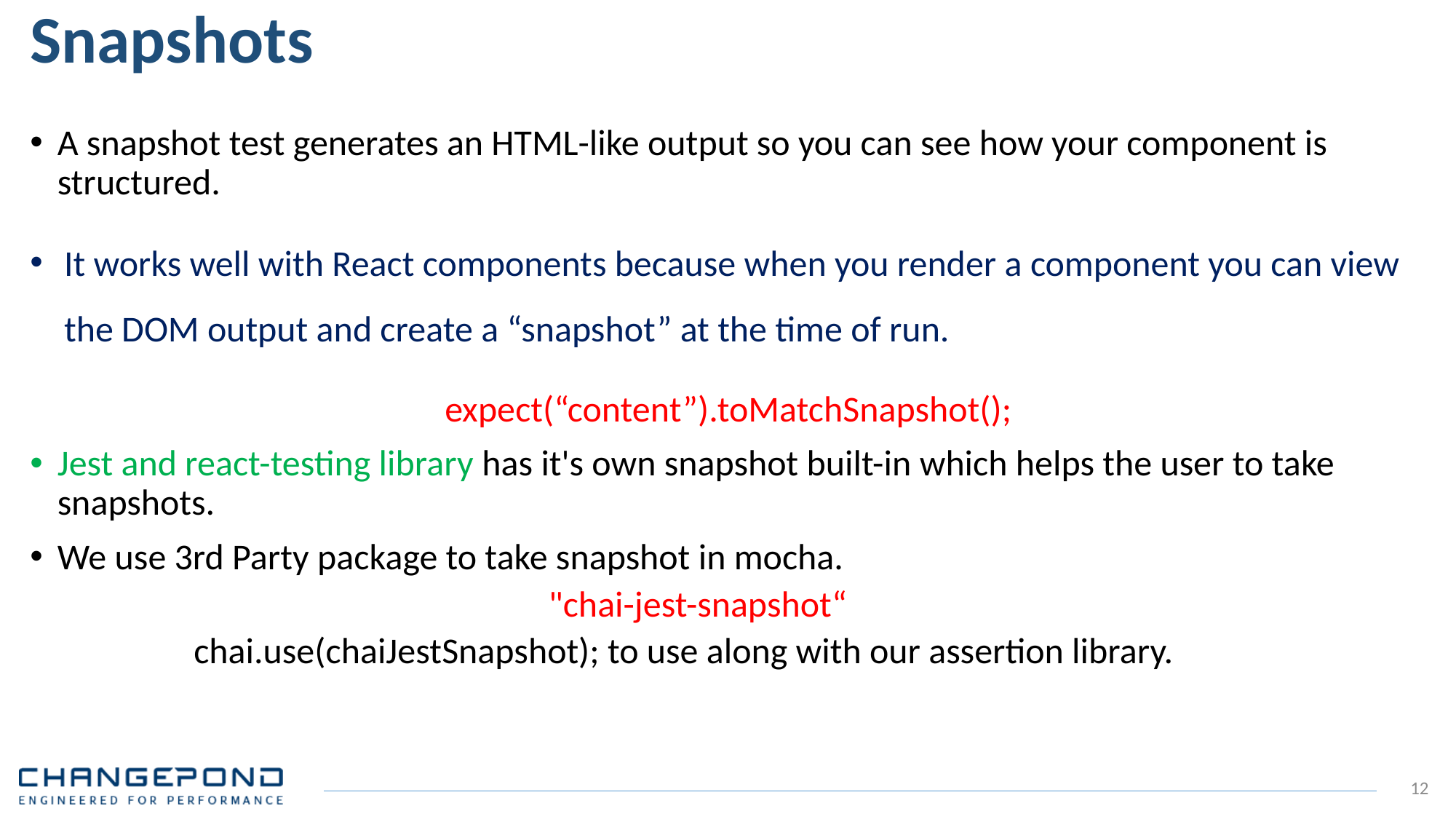

# Snapshots
A snapshot test generates an HTML-like output so you can see how your component is structured.
It works well with React components because when you render a component you can view the DOM output and create a “snapshot” at the time of run.
expect(“content”).toMatchSnapshot();
Jest and react-testing library has it's own snapshot built-in which helps the user to take snapshots.
We use 3rd Party package to take snapshot in mocha.
				"chai-jest-snapshot“
chai.use(chaiJestSnapshot); to use along with our assertion library.

12